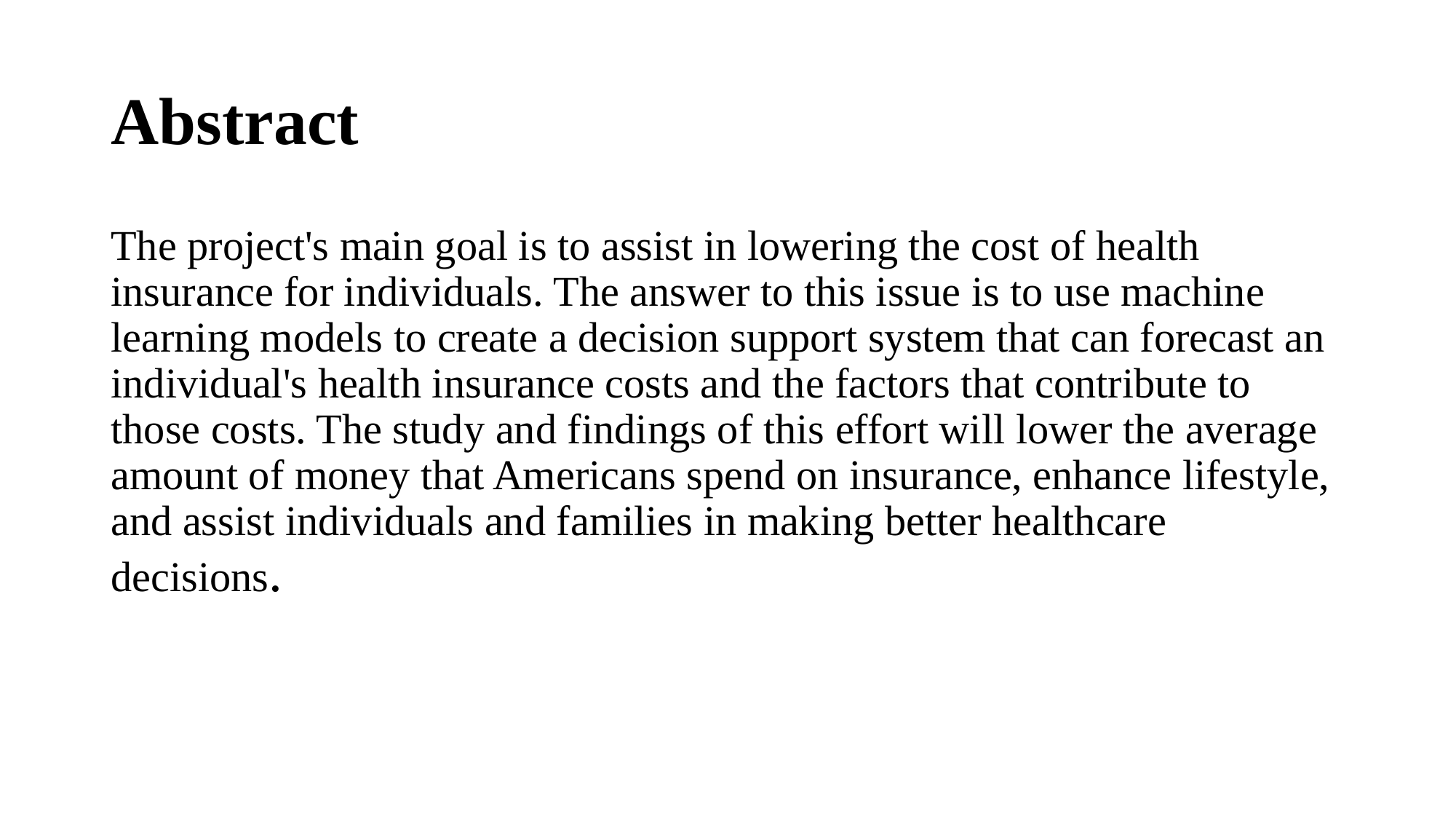

# Abstract
The project's main goal is to assist in lowering the cost of health insurance for individuals. The answer to this issue is to use machine learning models to create a decision support system that can forecast an individual's health insurance costs and the factors that contribute to those costs. The study and findings of this effort will lower the average amount of money that Americans spend on insurance, enhance lifestyle, and assist individuals and families in making better healthcare decisions.